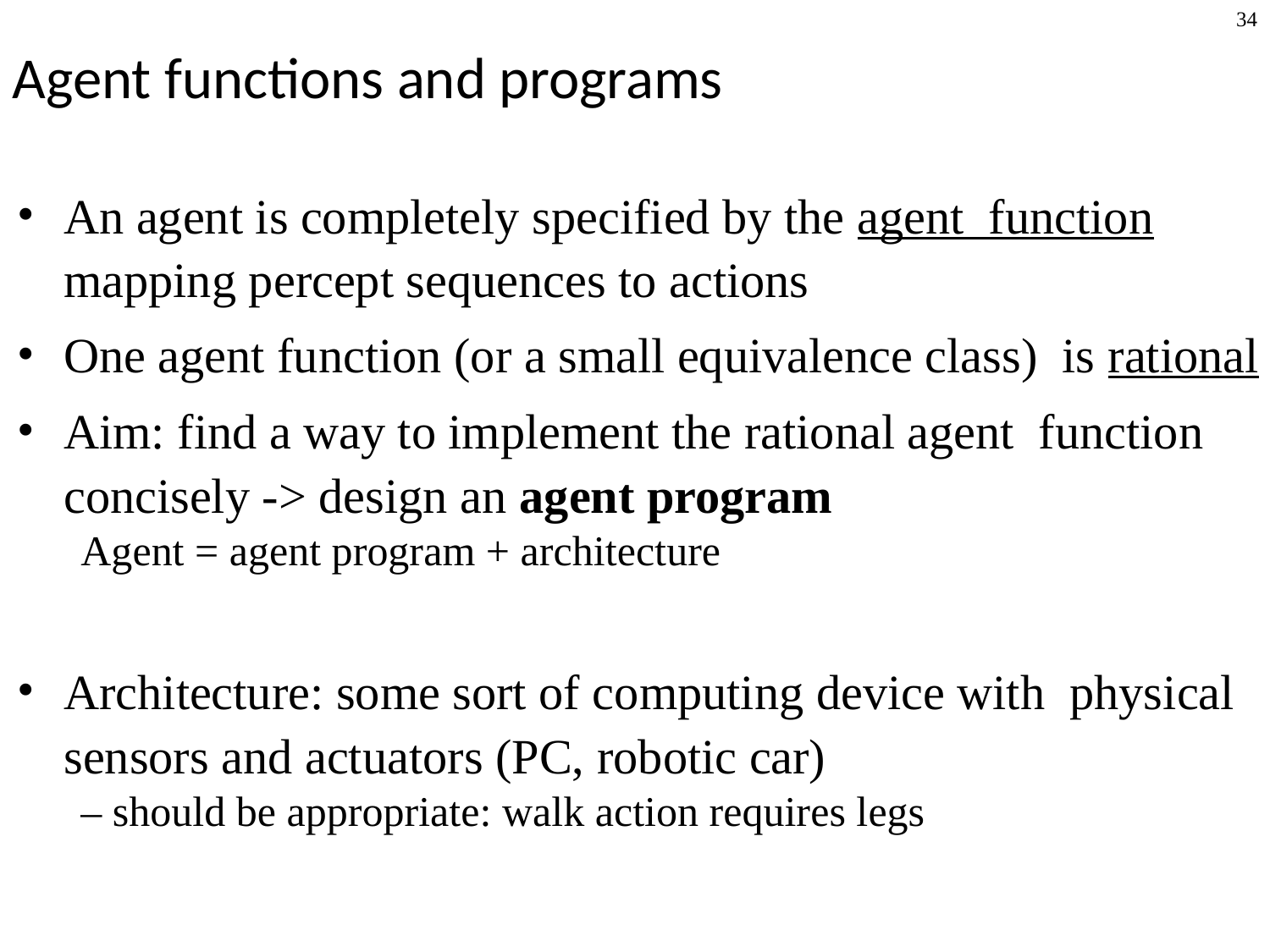

34
# Agent functions and programs
An agent is completely specified by the agent  function mapping percept sequences to actions
One agent function (or a small equivalence class)  is rational
Aim: find a way to implement the rational agent  function concisely -> design an agent program
Agent = agent program + architecture

Architecture: some sort of computing device with  physical sensors and actuators (PC, robotic car)
– should be appropriate: walk action requires legs